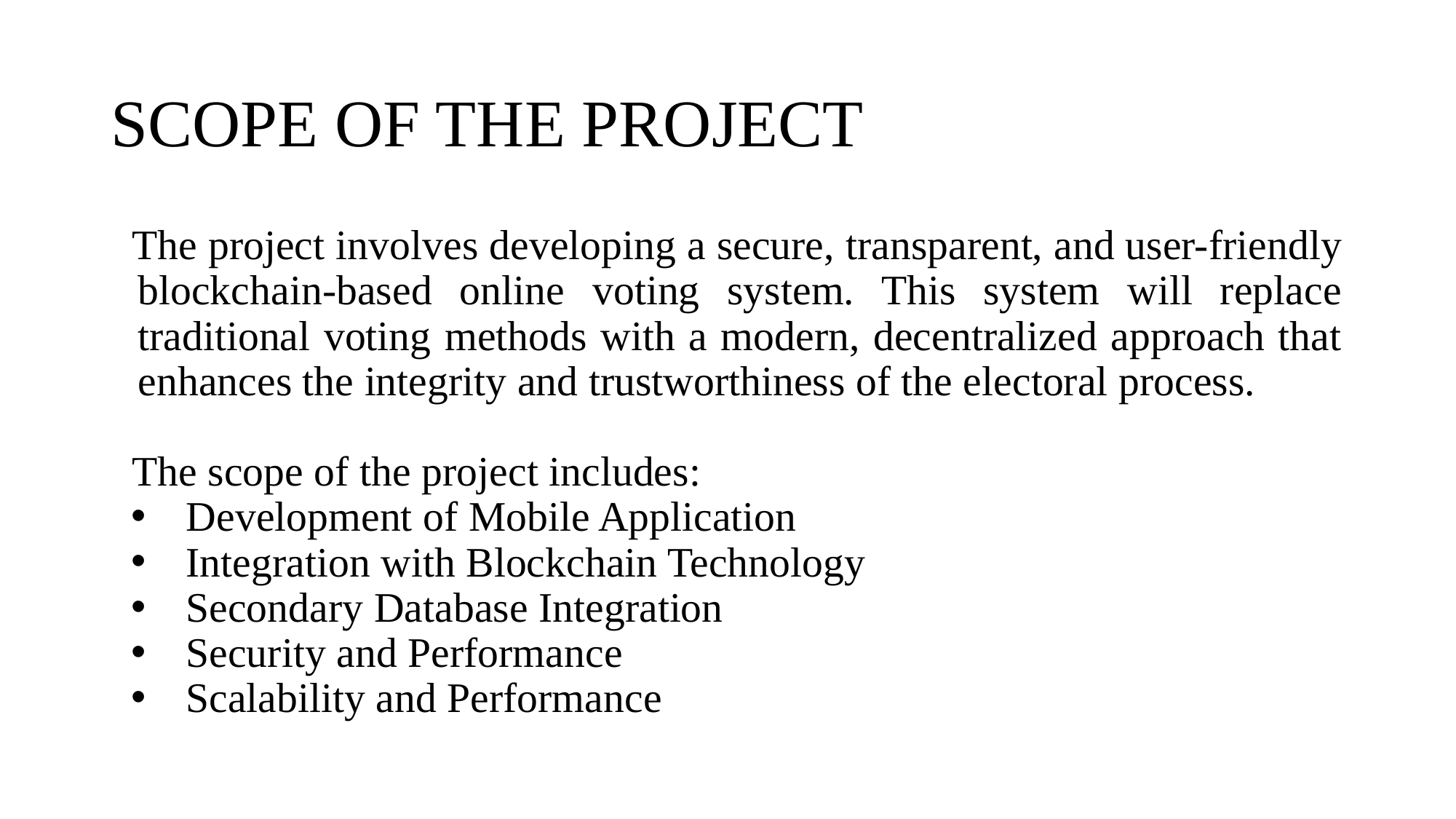

# SCOPE OF THE PROJECT
The project involves developing a secure, transparent, and user-friendly blockchain-based online voting system. This system will replace traditional voting methods with a modern, decentralized approach that enhances the integrity and trustworthiness of the electoral process.

The scope of the project includes:
Development of Mobile Application
Integration with Blockchain Technology
Secondary Database Integration
Security and Performance
Scalability and Performance